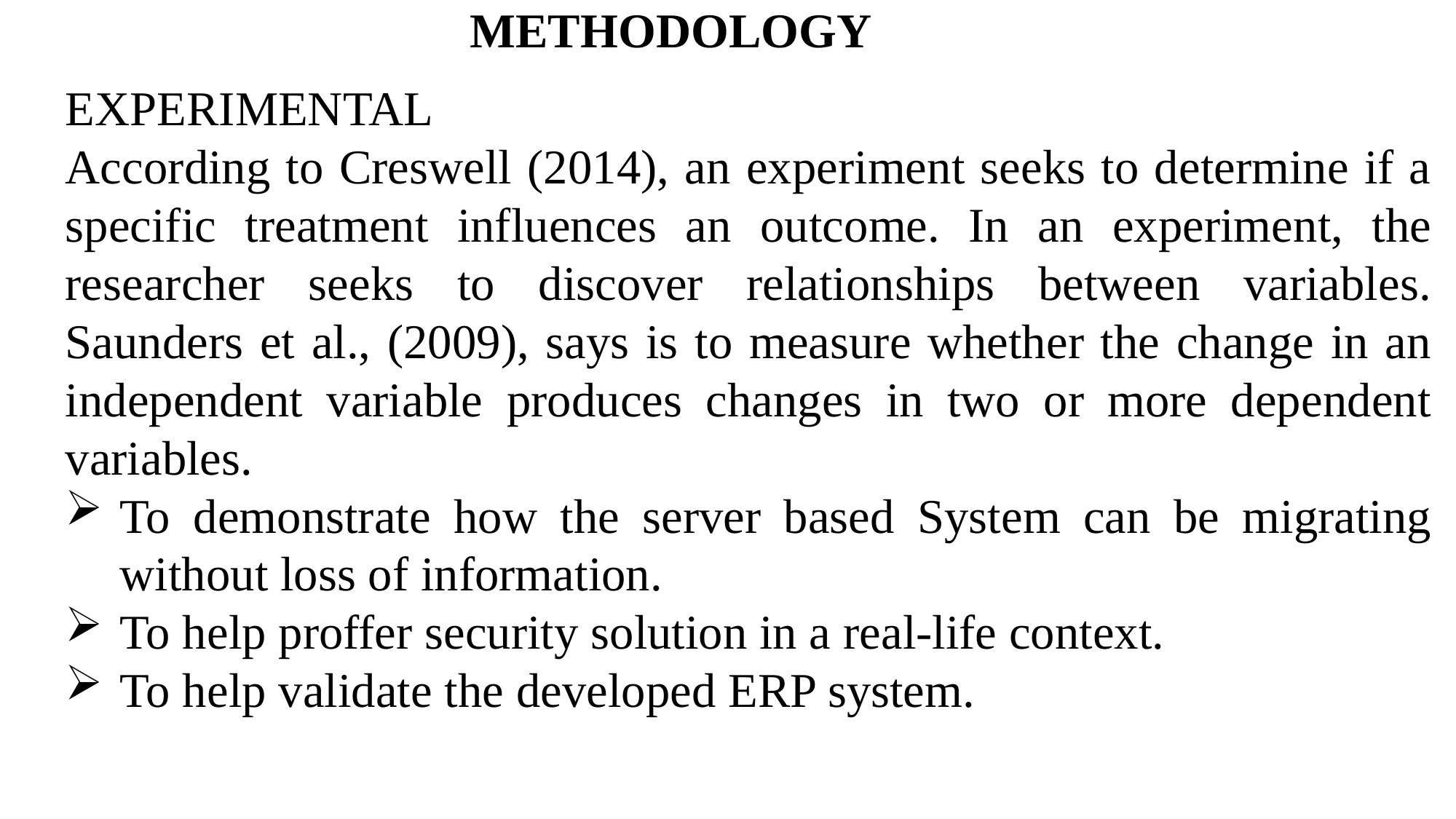

METHODOLOGY
EXPERIMENTAL
According to Creswell (2014), an experiment seeks to determine if a specific treatment influences an outcome. In an experiment, the researcher seeks to discover relationships between variables. Saunders et al., (2009), says is to measure whether the change in an independent variable produces changes in two or more dependent variables.
To demonstrate how the server based System can be migrating without loss of information.
To help proffer security solution in a real-life context.
To help validate the developed ERP system.